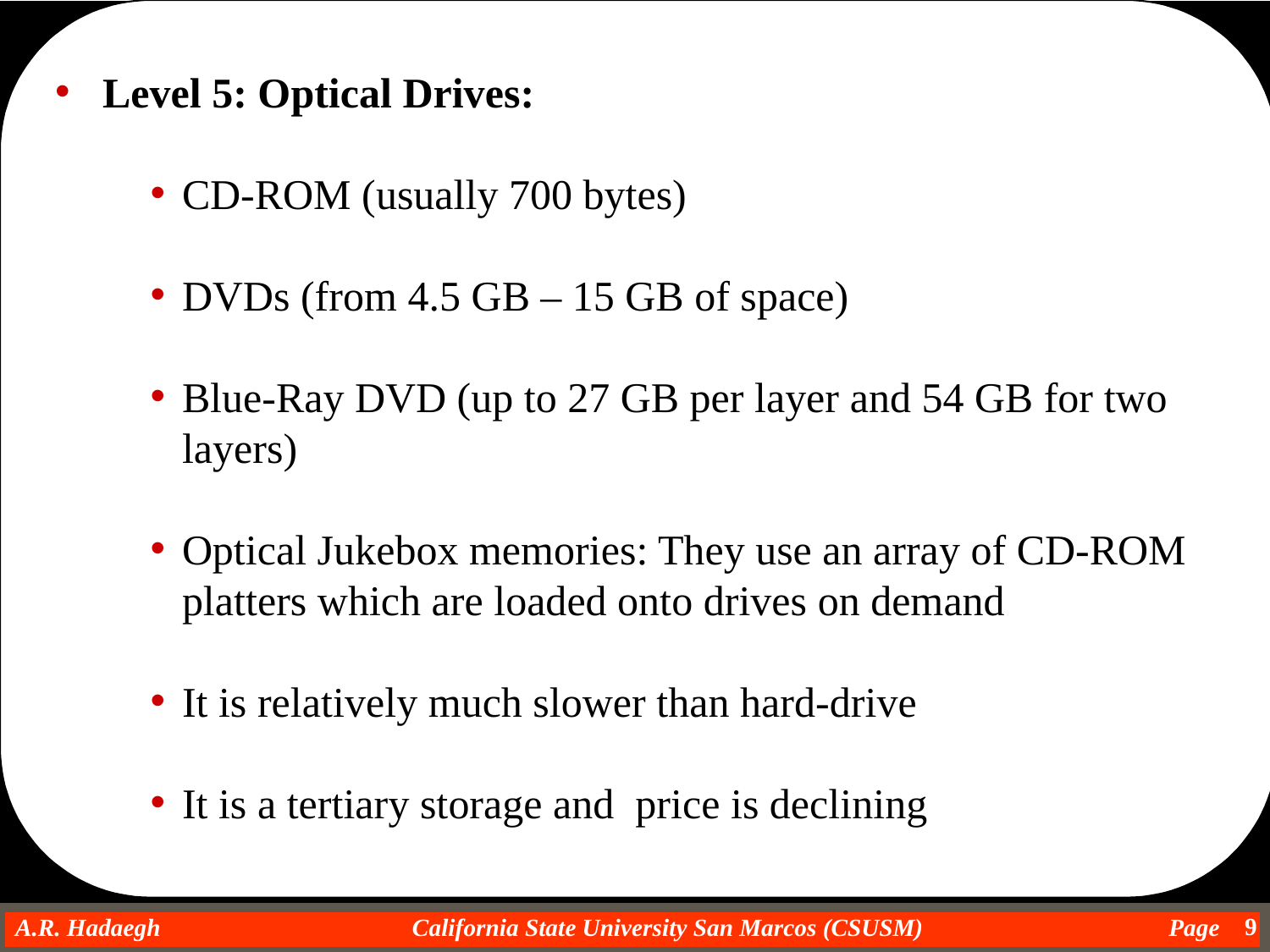

Level 5: Optical Drives:

CD-ROM (usually 700 bytes)

DVDs (from 4.5 GB – 15 GB of space)

Blue-Ray DVD (up to 27 GB per layer and 54 GB for two layers)

Optical Jukebox memories: They use an array of CD-ROM platters which are loaded onto drives on demand

It is relatively much slower than hard-drive

It is a tertiary storage and  price is declining
9